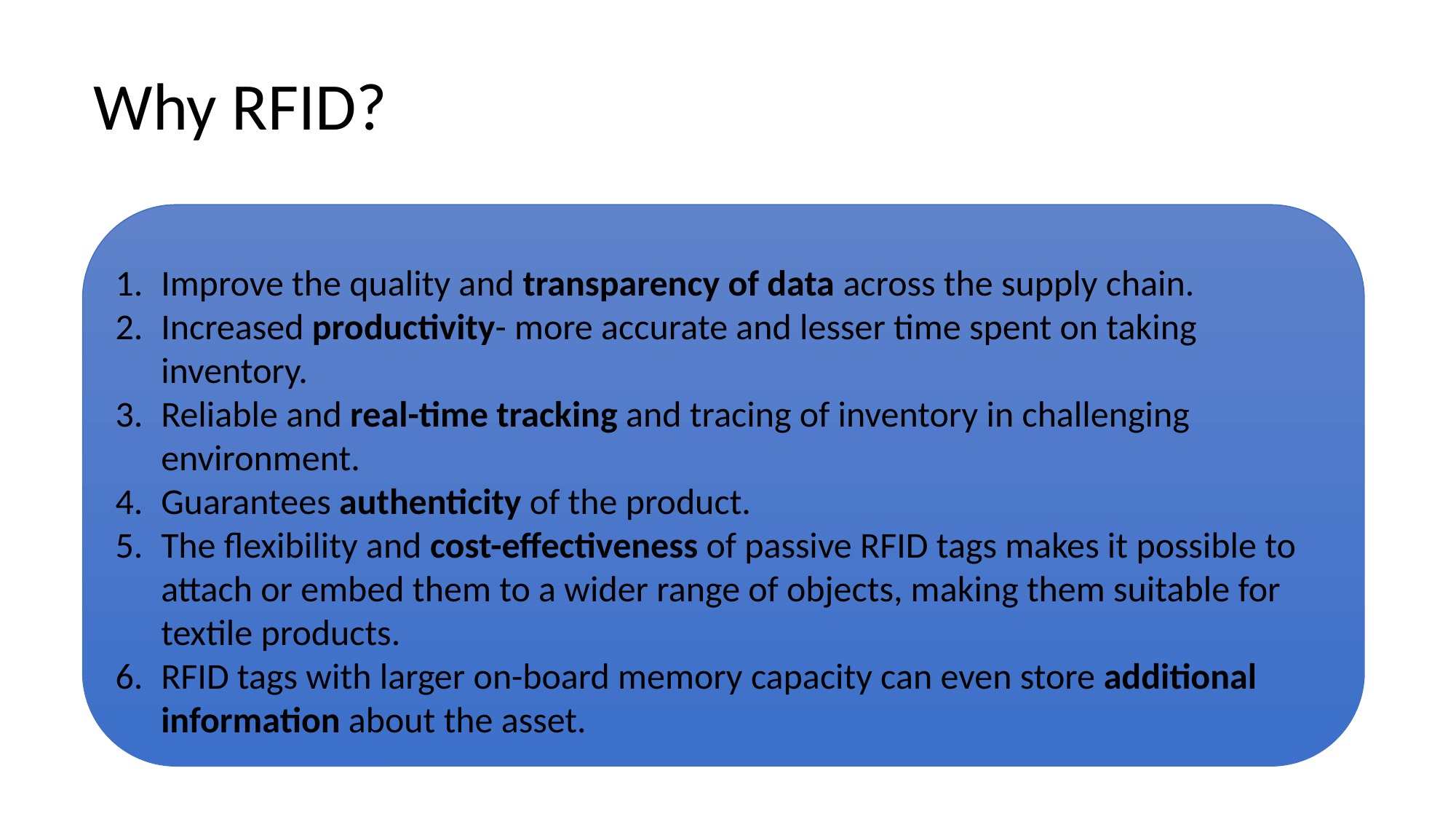

# Why RFID?

Improve the quality and transparency of data across the supply chain.
Increased productivity- more accurate and lesser time spent on taking inventory.
Reliable and real-time tracking and tracing of inventory in challenging environment.
Guarantees authenticity of the product.
The flexibility and cost-effectiveness of passive RFID tags makes it possible to attach or embed them to a wider range of objects, making them suitable for textile products.
RFID tags with larger on-board memory capacity can even store additional information about the asset.